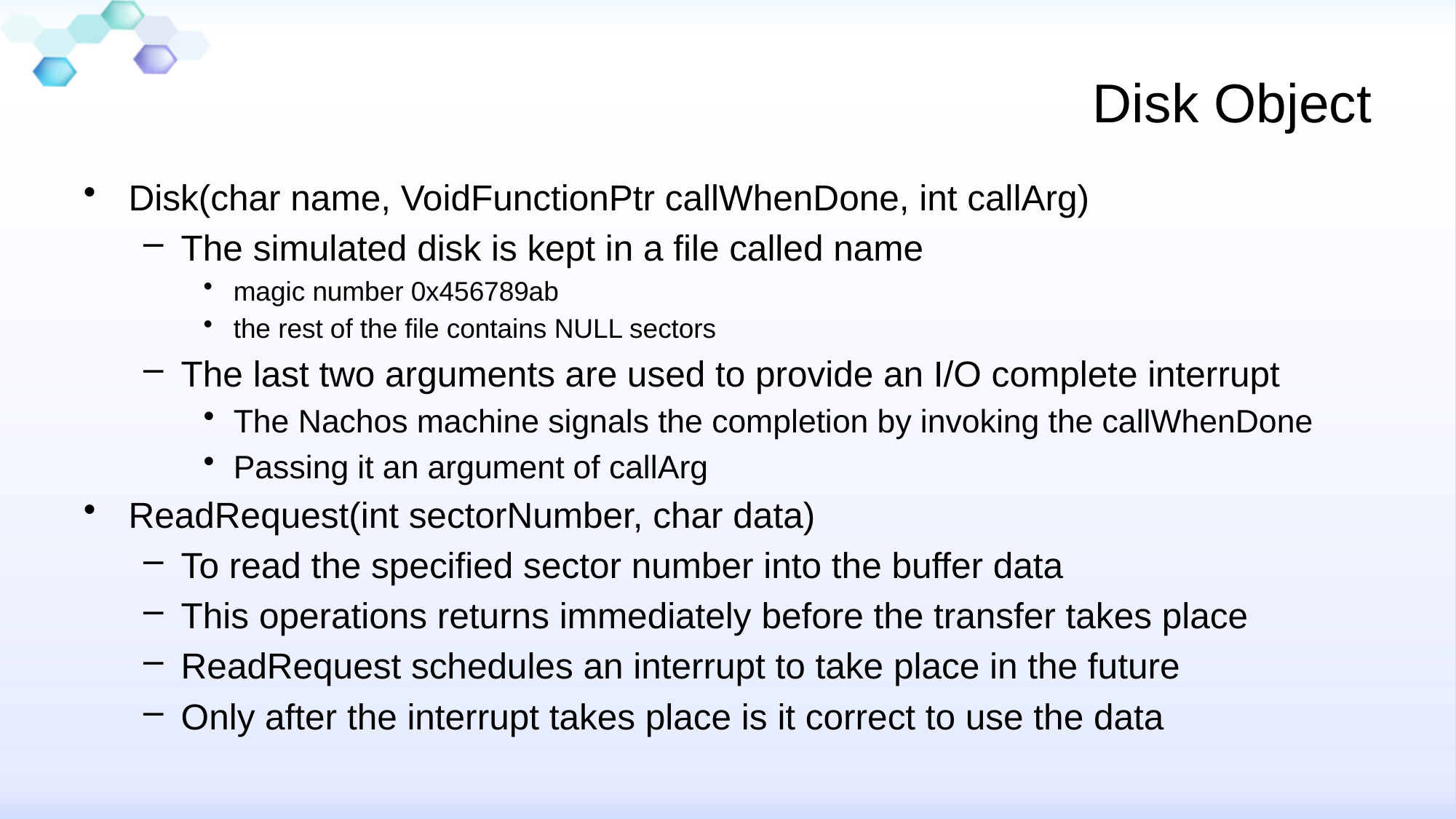

# Disk Object
Disk(char name, VoidFunctionPtr callWhenDone, int callArg)
The simulated disk is kept in a file called name
magic number 0x456789ab
the rest of the file contains NULL sectors
The last two arguments are used to provide an I/O complete interrupt
The Nachos machine signals the completion by invoking the callWhenDone
Passing it an argument of callArg
ReadRequest(int sectorNumber, char data)
To read the specified sector number into the buffer data
This operations returns immediately before the transfer takes place
ReadRequest schedules an interrupt to take place in the future
Only after the interrupt takes place is it correct to use the data